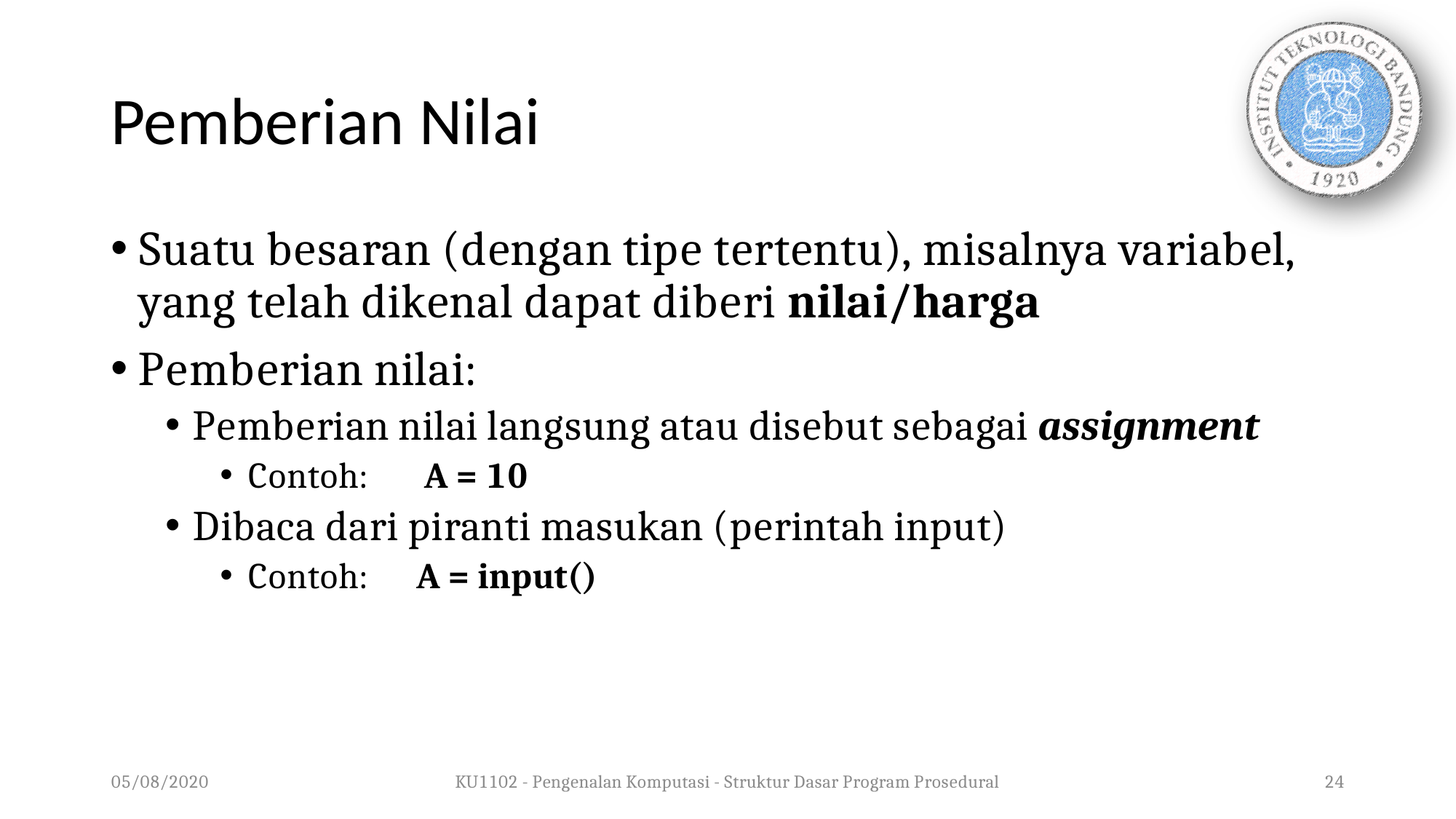

# Pemberian Nilai
Suatu besaran (dengan tipe tertentu), misalnya variabel, yang telah dikenal dapat diberi nilai/harga
Pemberian nilai:
Pemberian nilai langsung atau disebut sebagai assignment
Contoh:       A = 10
Dibaca dari piranti masukan (perintah input)
Contoh:      A = input()
05/08/2020
KU1102 - Pengenalan Komputasi - Struktur Dasar Program Prosedural
24